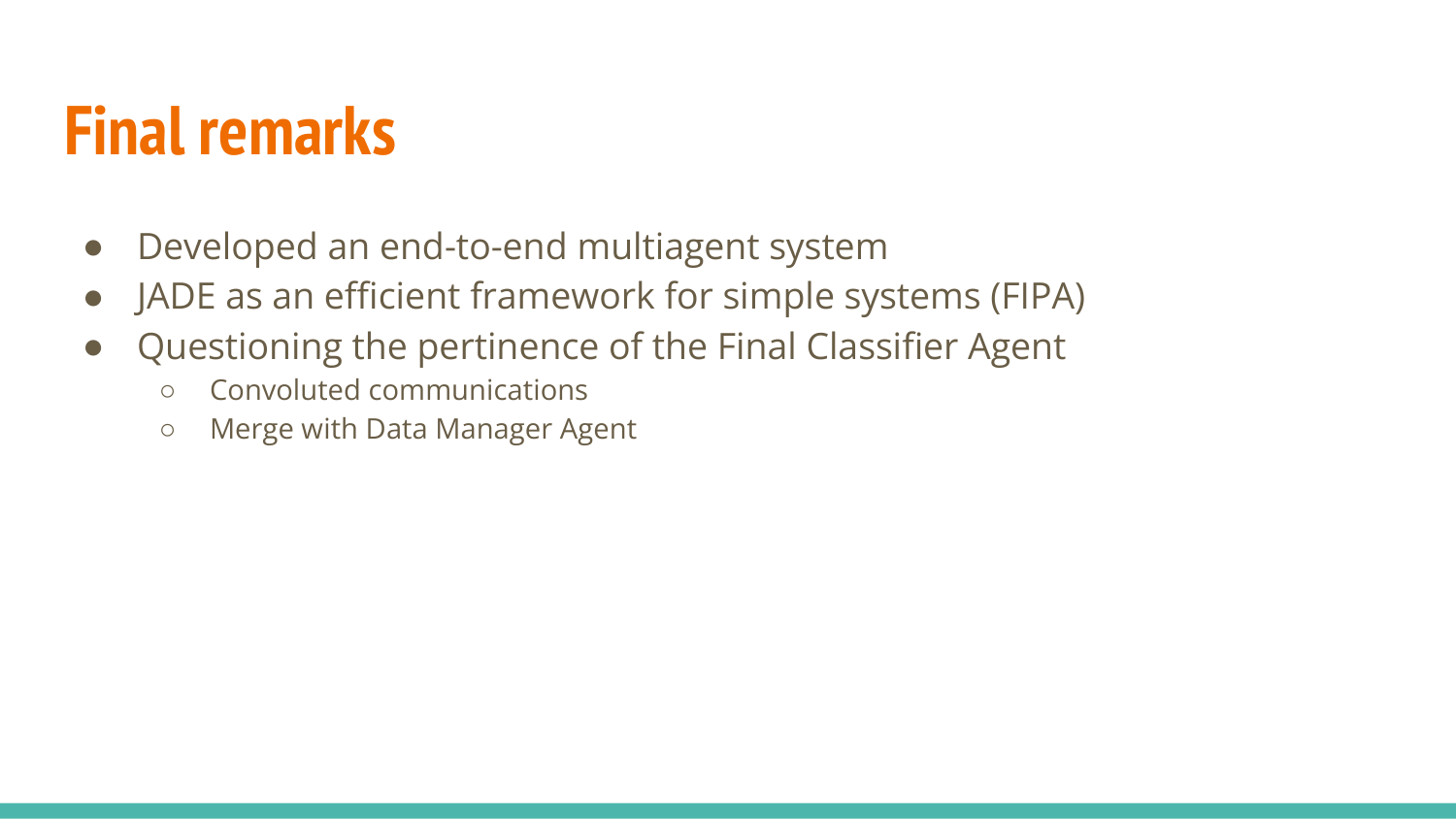

# Final remarks
Developed an end-to-end multiagent system
JADE as an efficient framework for simple systems (FIPA)
Questioning the pertinence of the Final Classifier Agent
Convoluted communications
Merge with Data Manager Agent